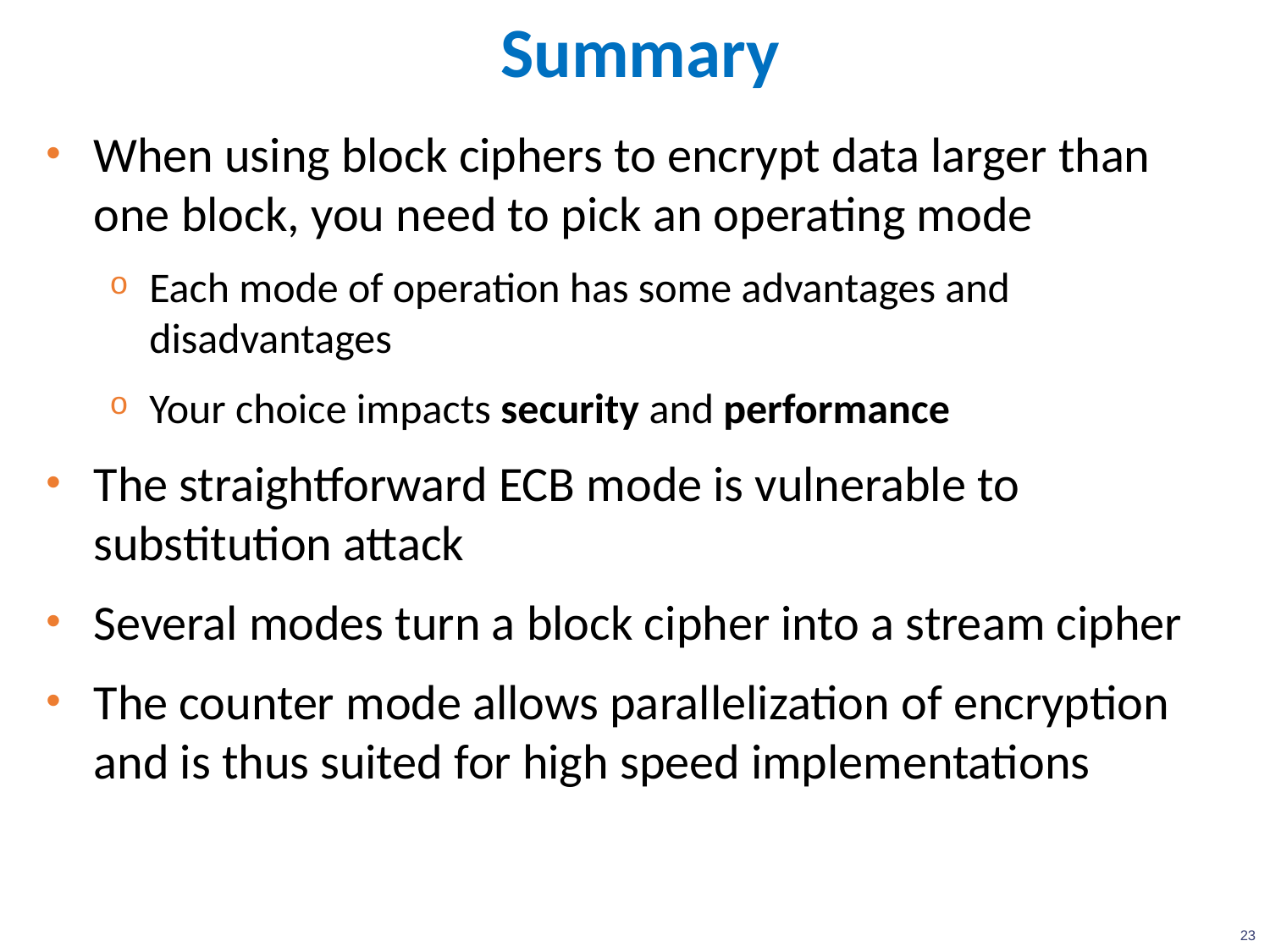

# Summary
When using block ciphers to encrypt data larger than one block, you need to pick an operating mode
Each mode of operation has some advantages and disadvantages
Your choice impacts security and performance
The straightforward ECB mode is vulnerable to substitution attack
Several modes turn a block cipher into a stream cipher
The counter mode allows parallelization of encryption and is thus suited for high speed implementations

23